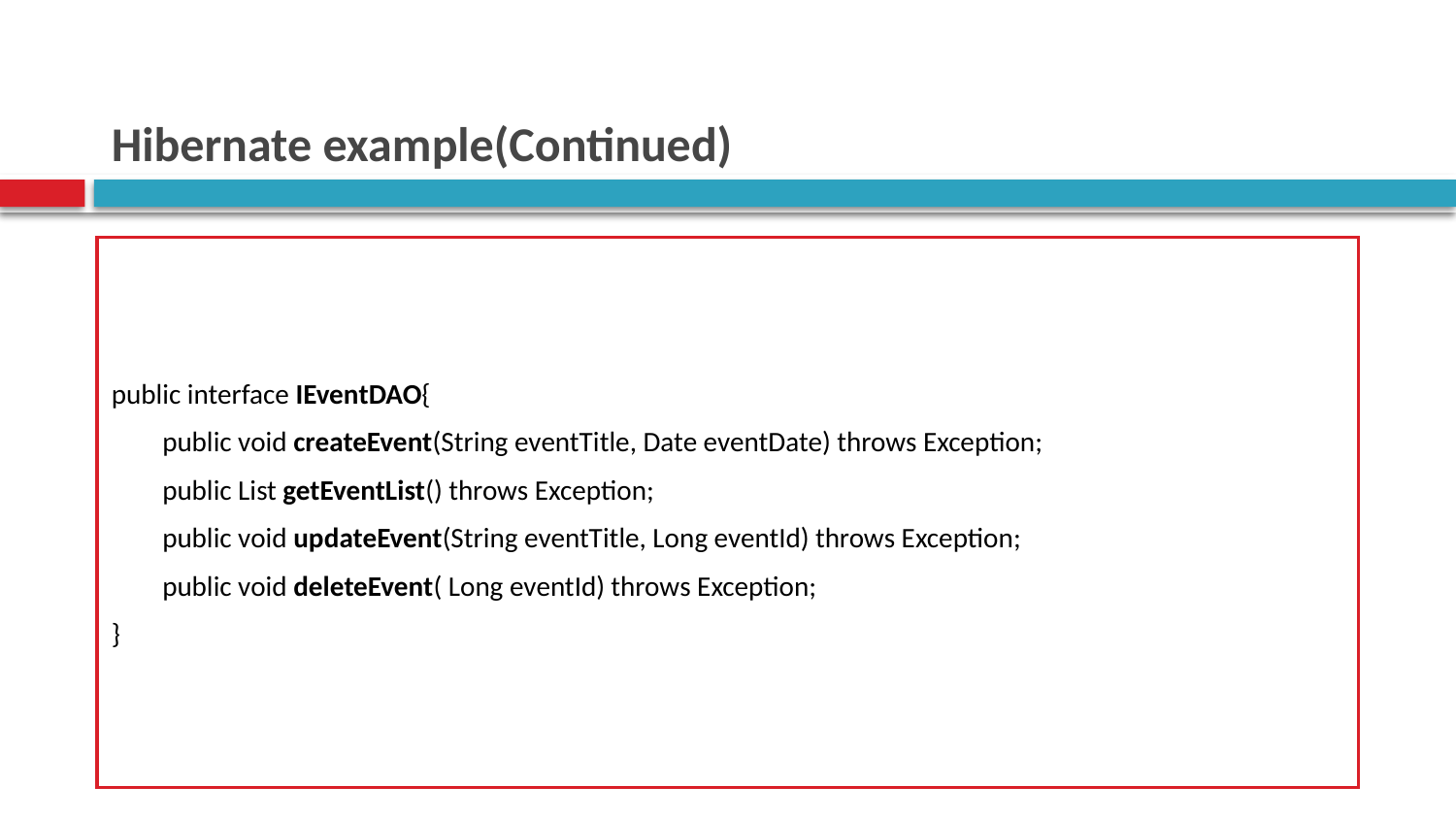

# Hibernate example(Continued)
public interface IEventDAO{
	public void createEvent(String eventTitle, Date eventDate) throws Exception;
	public List getEventList() throws Exception;
	public void updateEvent(String eventTitle, Long eventId) throws Exception;
	public void deleteEvent( Long eventId) throws Exception;
}